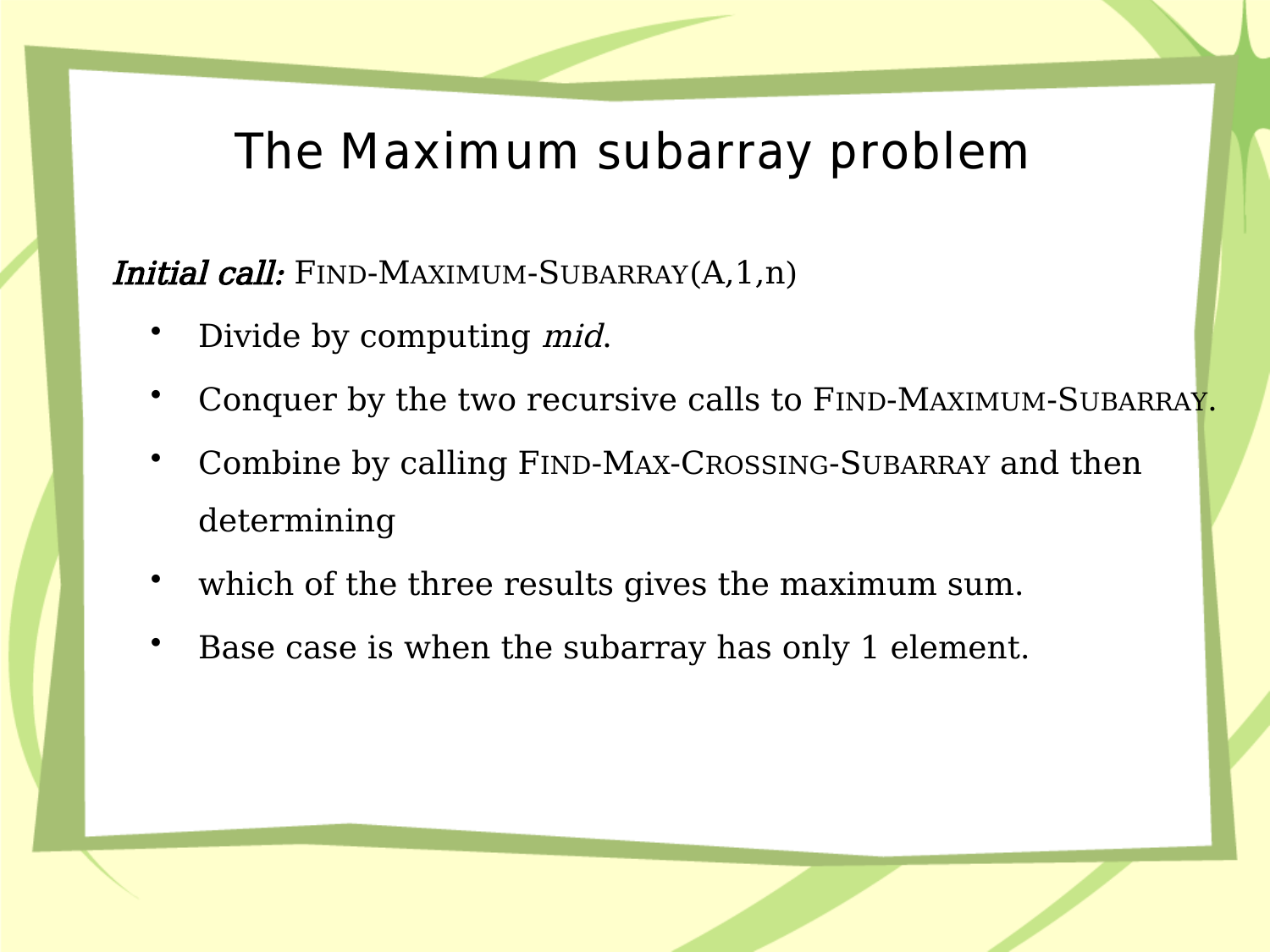

# The Maximum subarray problem
Initial call: FIND-MAXIMUM-SUBARRAY(A,1,n)
Divide by computing mid.
Conquer by the two recursive calls to FIND-MAXIMUM-SUBARRAY.
Combine by calling FIND-MAX-CROSSING-SUBARRAY and then determining
which of the three results gives the maximum sum.
Base case is when the subarray has only 1 element.